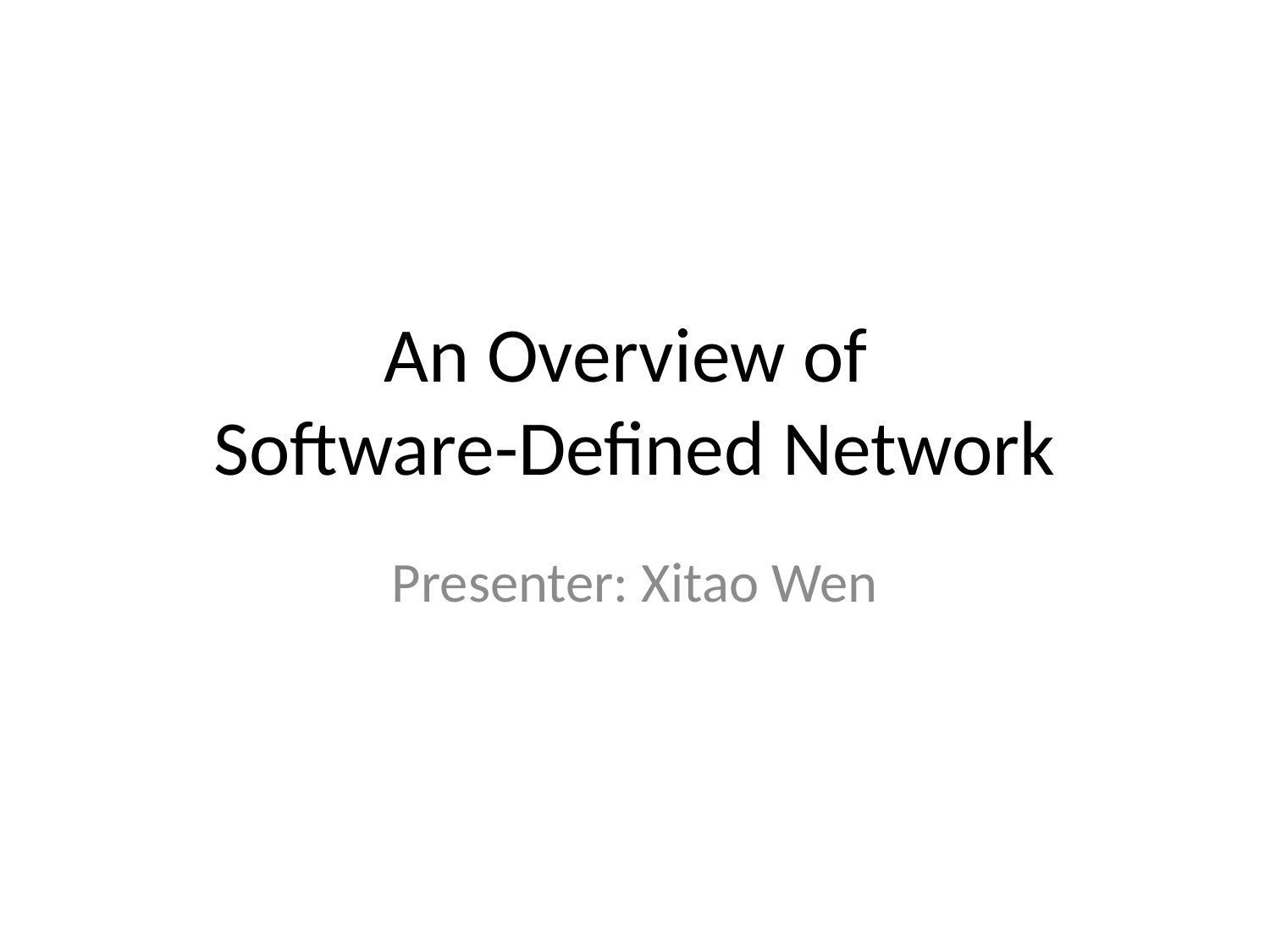

# An Overview of Software-Defined Network
Presenter: Xitao Wen